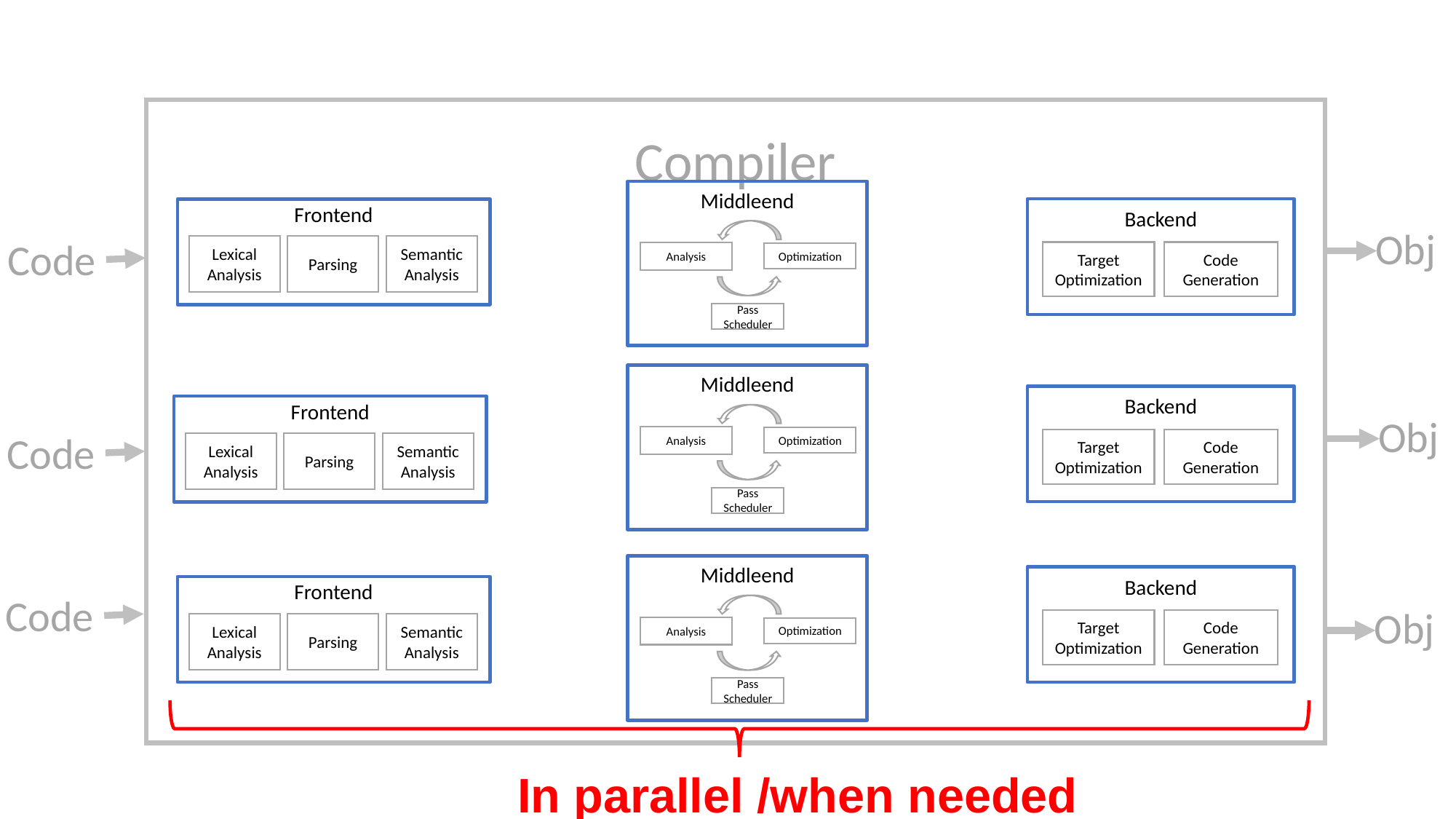

Compiler

Middleend

Backend

Frontend

Obj

Code
Lexical Analysis
Parsing
Semantic Analysis
Target
Optimization
Code Generation
Analysis
Optimization

Pass Scheduler
Middleend

Backend

Frontend

Obj

Code
Analysis
Optimization
Target
Optimization
Code Generation
Lexical Analysis
Parsing
Semantic Analysis

Pass Scheduler
Middleend

Backend

Frontend

Code

Obj
Target
Optimization
Code Generation
Lexical Analysis
Parsing
Semantic Analysis
Analysis
Optimization

Pass Scheduler
In parallel /when needed